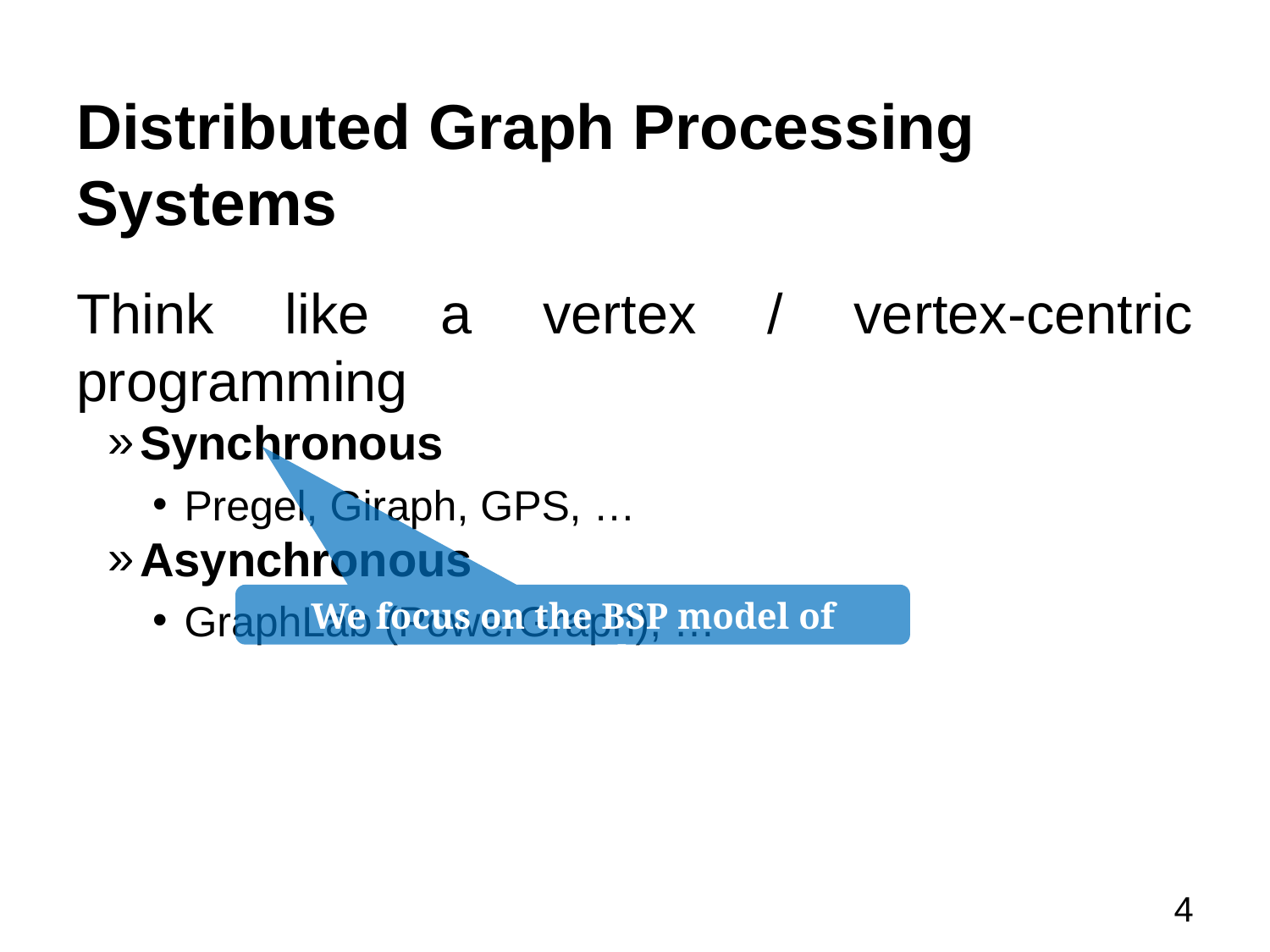

# Distributed Graph Processing Systems
Think like a vertex / vertex-centric programming
Synchronous
Pregel, Giraph, GPS, …
Asynchronous
GraphLab (PowerGraph), …
We focus on the BSP model of Pregel
4